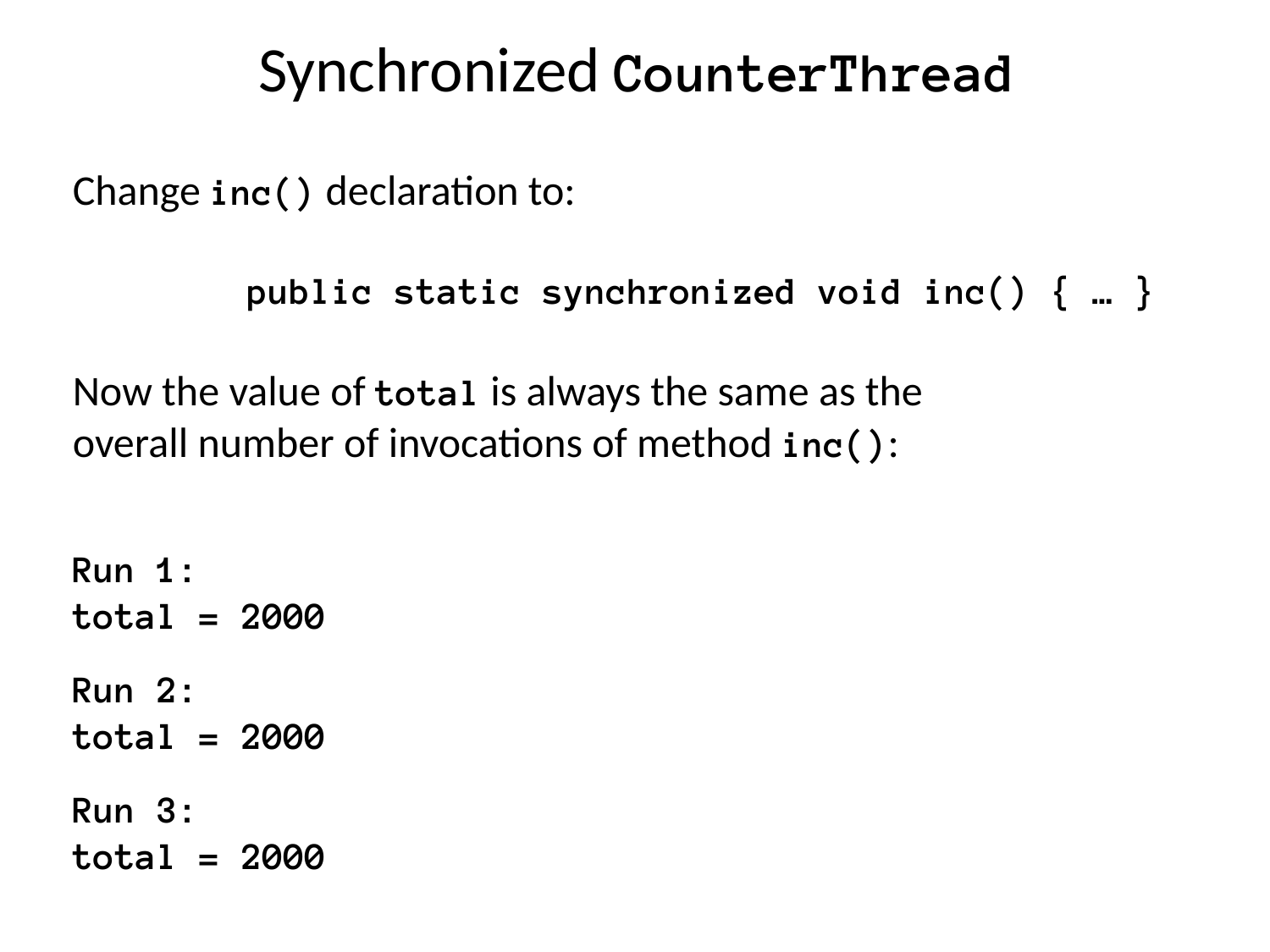

# Synchronized CounterThread
Change inc() declaration to:

  		public static synchronized void inc() { … }

Now the value of total is always the same as the
overall number of invocations of method inc():

Run 1:
total = 2000
Run 2:
total = 2000
Run 3:
total = 2000